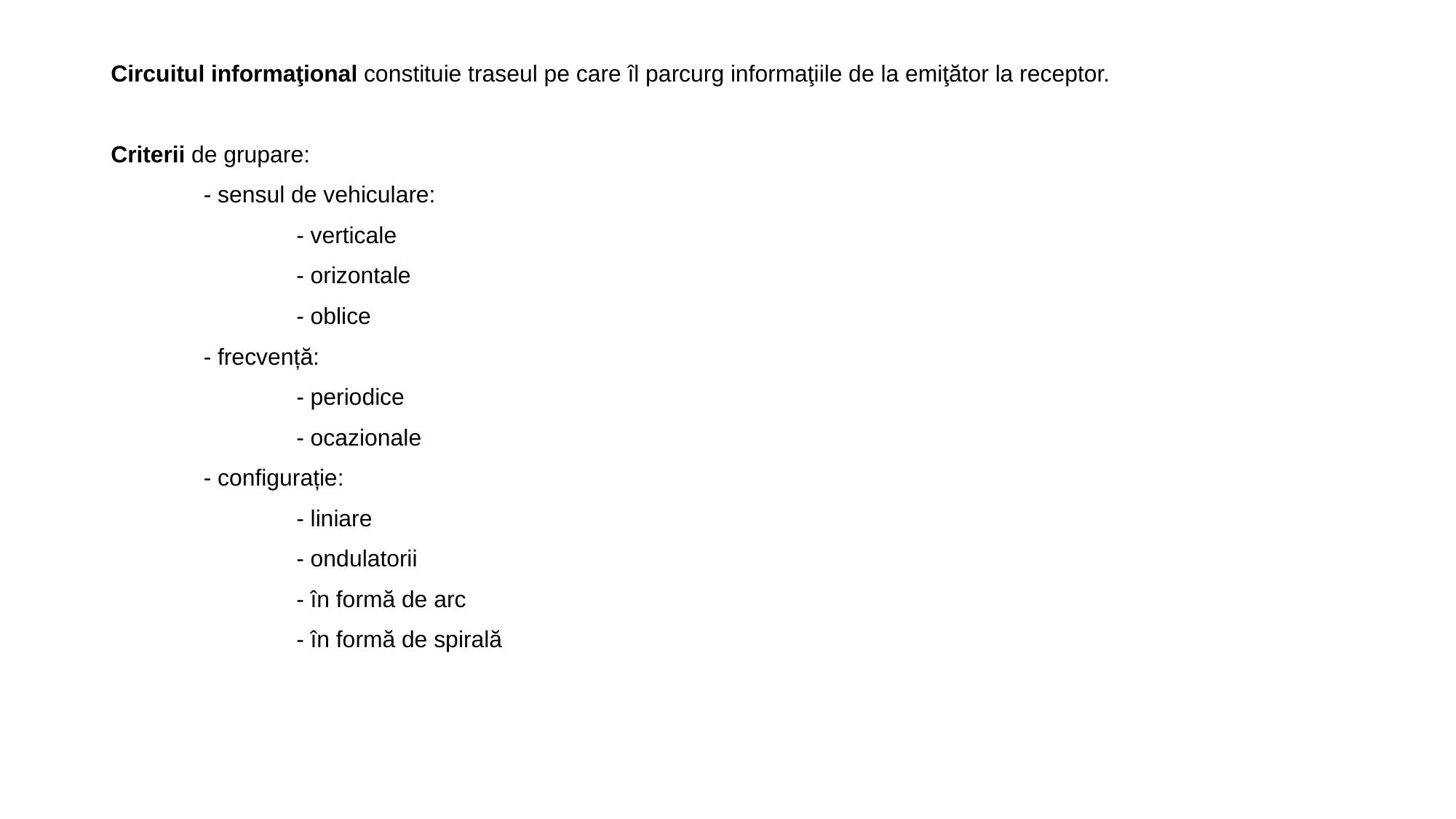

Circuitul informaţional constituie traseul pe care îl parcurg informaţiile de la emiţător la receptor.

Criterii de grupare:
	- sensul de vehiculare:
		- verticale
		- orizontale
		- oblice
	- frecvență:
		- periodice
		- ocazionale
	- configurație:
		- liniare
		- ondulatorii
		- în formă de arc
		- în formă de spirală